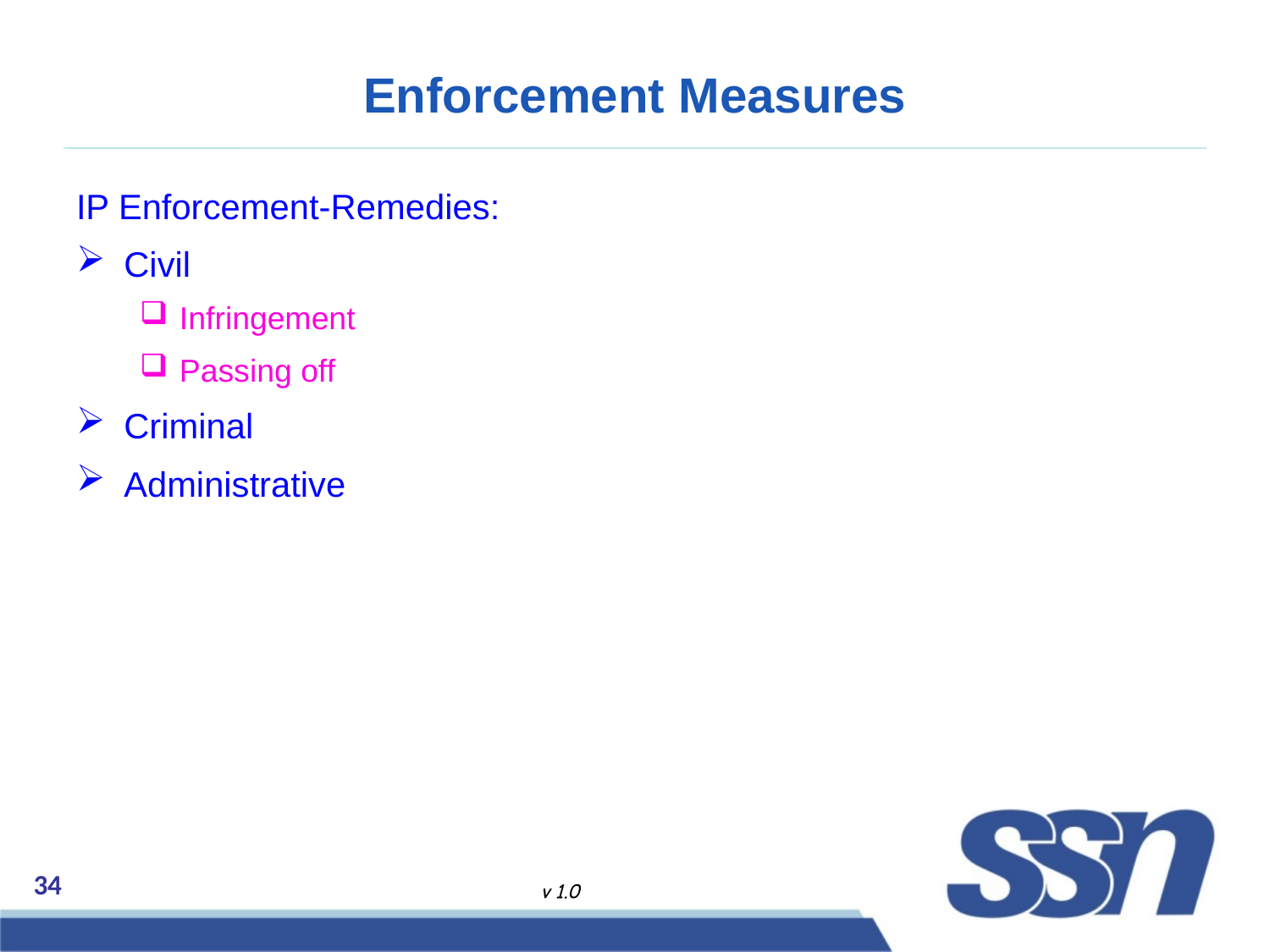

# Enforcement Measures
IP Enforcement-Remedies:
Civil
Infringement
Passing off
Criminal
Administrative